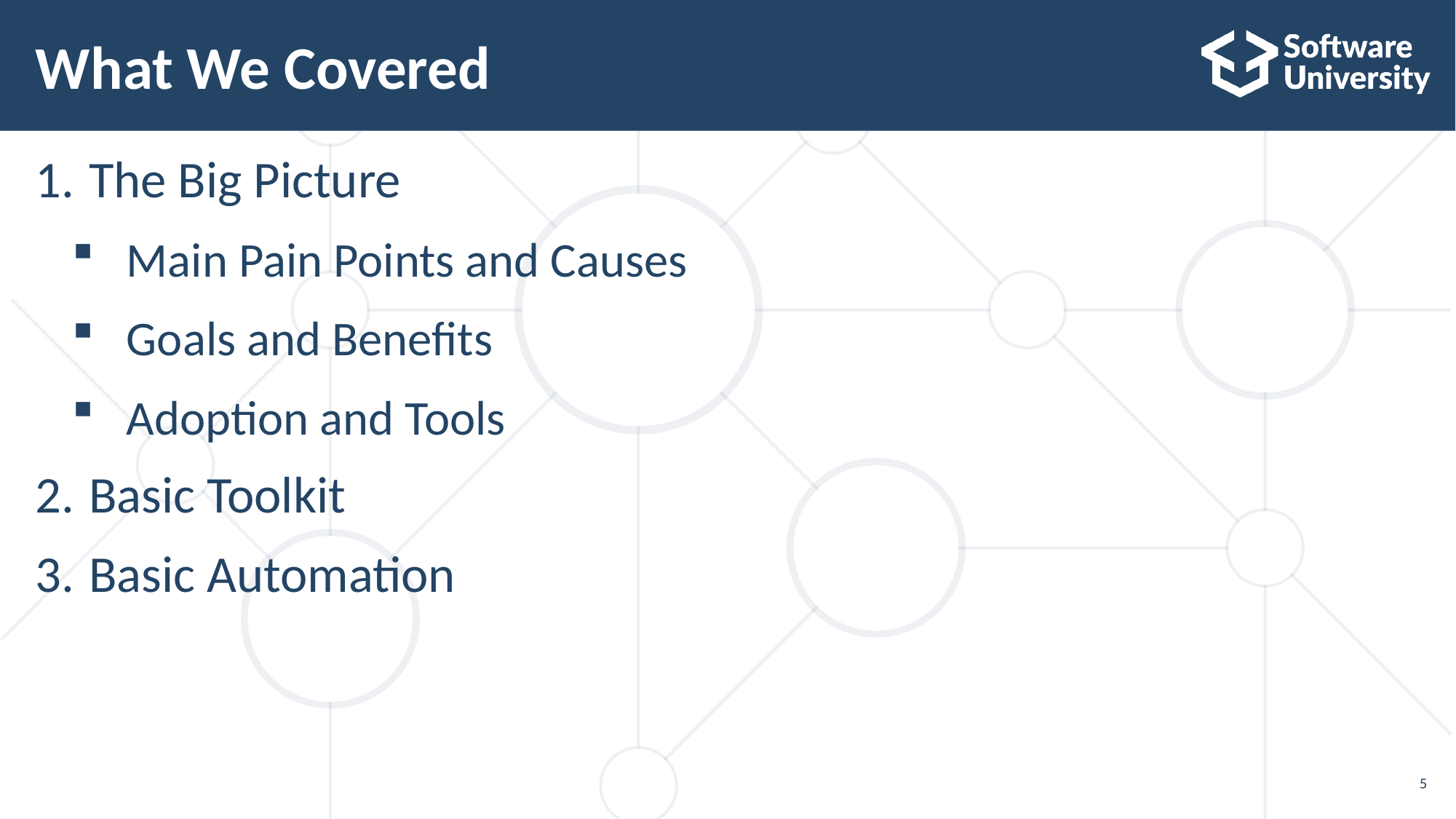

# What We Covered
The Big Picture
Main Pain Points and Causes
Goals and Benefits
Adoption and Tools
Basic Toolkit
Basic Automation
5